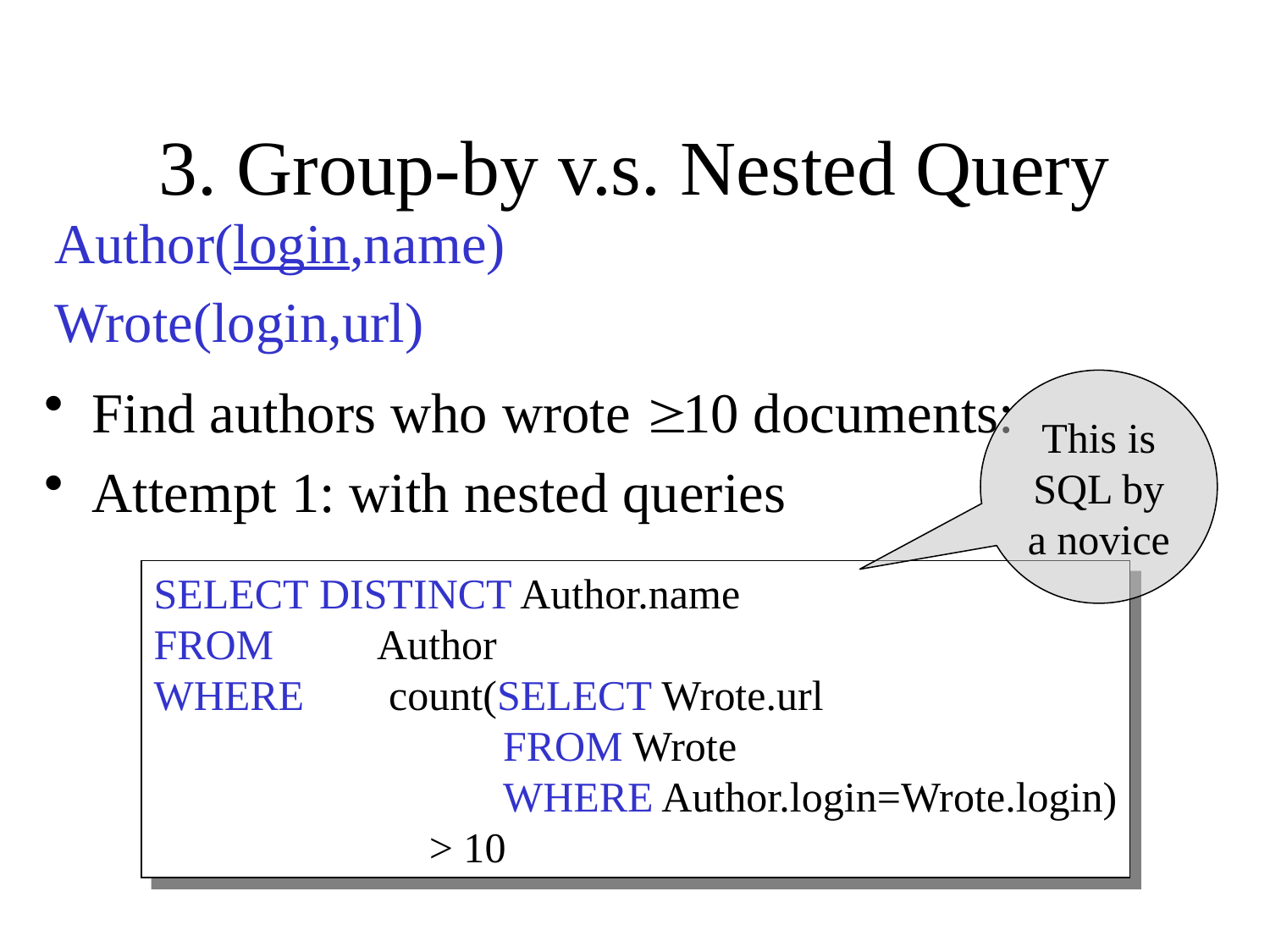

# 3. Group-by v.s. Nested Query
Author(login,name)
Wrote(login,url)
Find authors who wrote ≥ 10 documents:
Attempt 1: with nested queries
This is
SQL by
a novice
SELECT DISTINCT Author.name
FROM          Author
WHERE        count(SELECT Wrote.url
                                 FROM Wrote
                                 WHERE Author.login=Wrote.login)
                          > 10